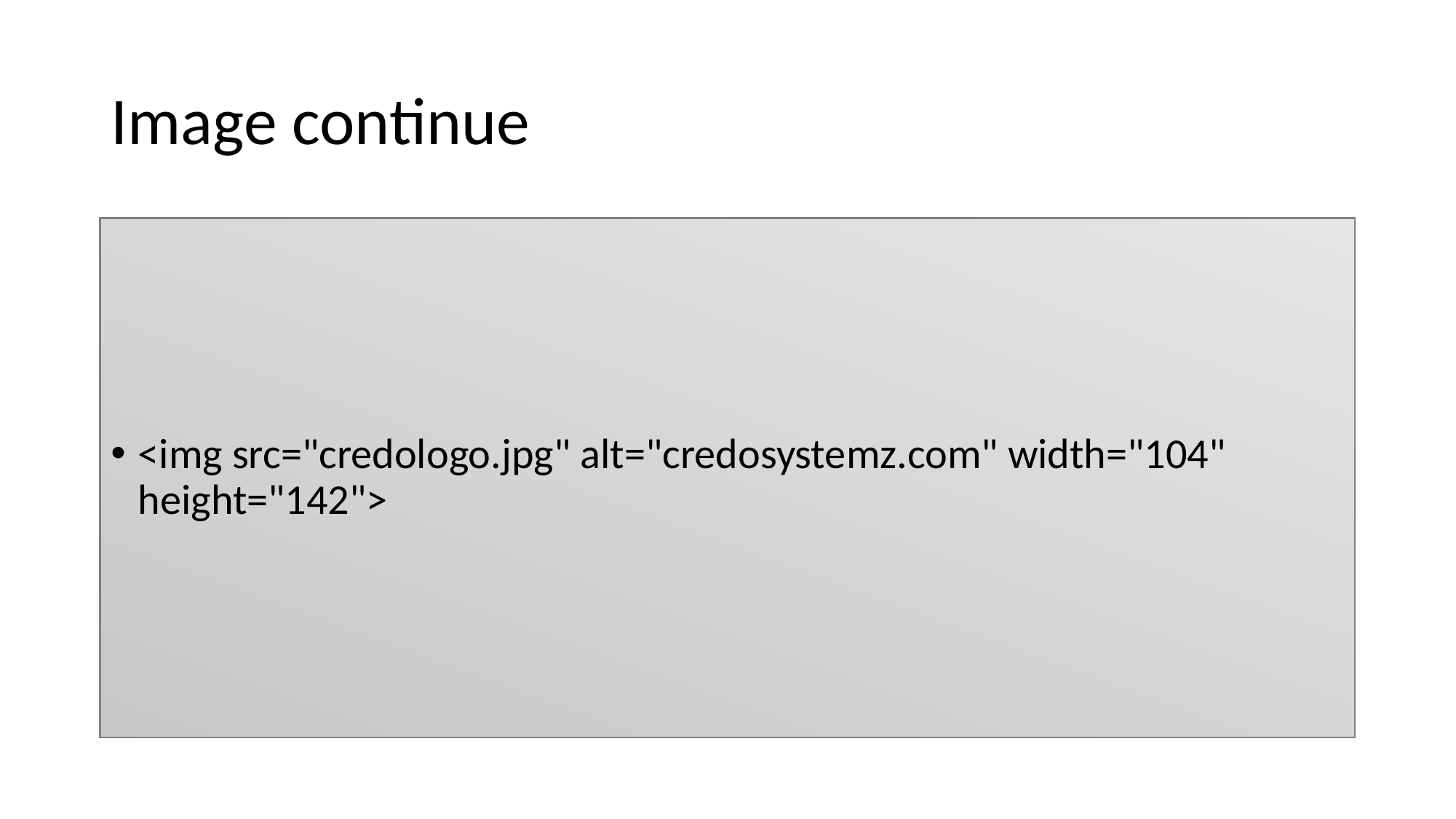

# Image continue
<img src="credologo.jpg" alt="credosystemz.com" width="104" height="142">